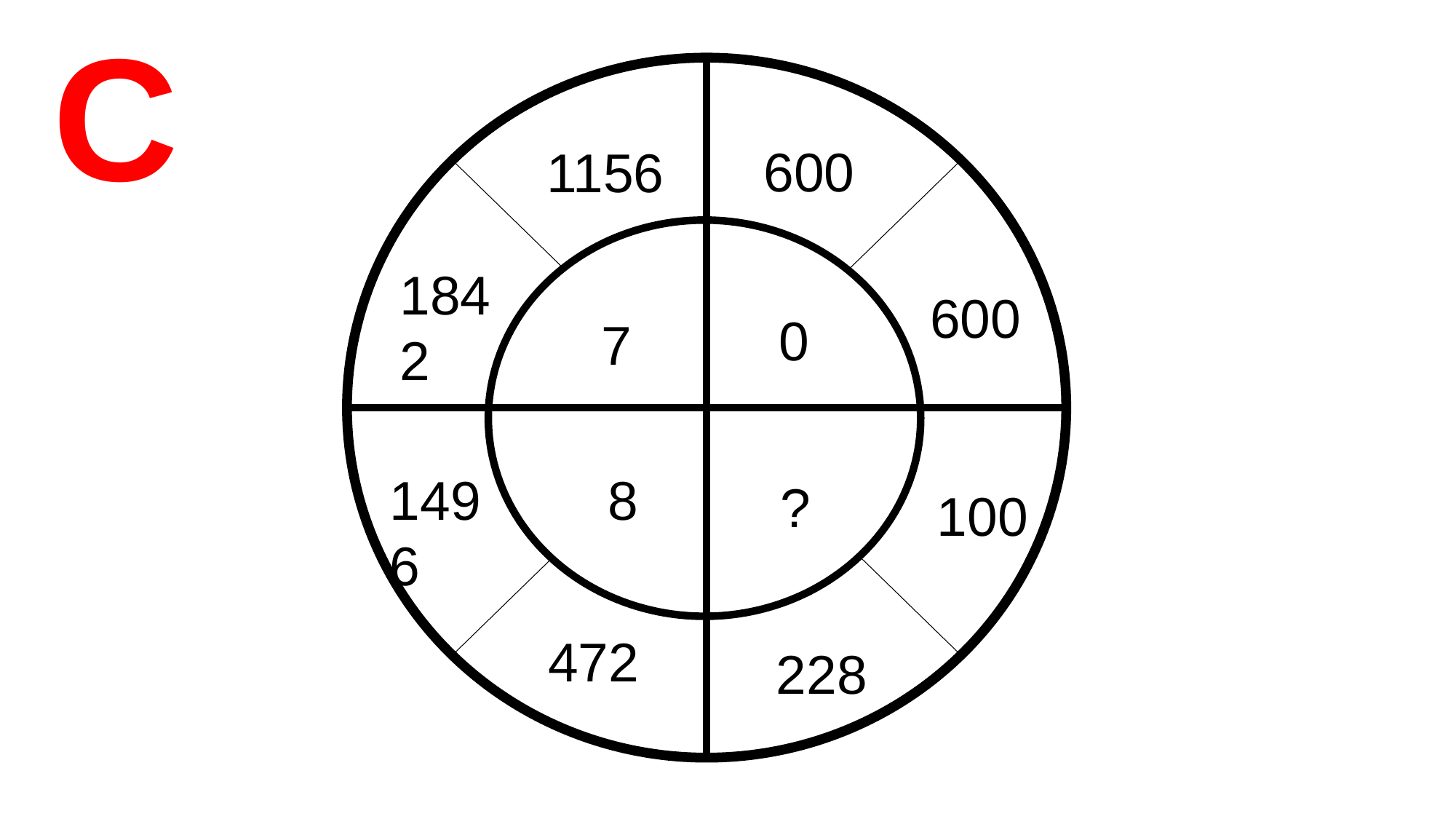

# C

600
1156
1842
600
0
7
1496
8
?
100
472
228